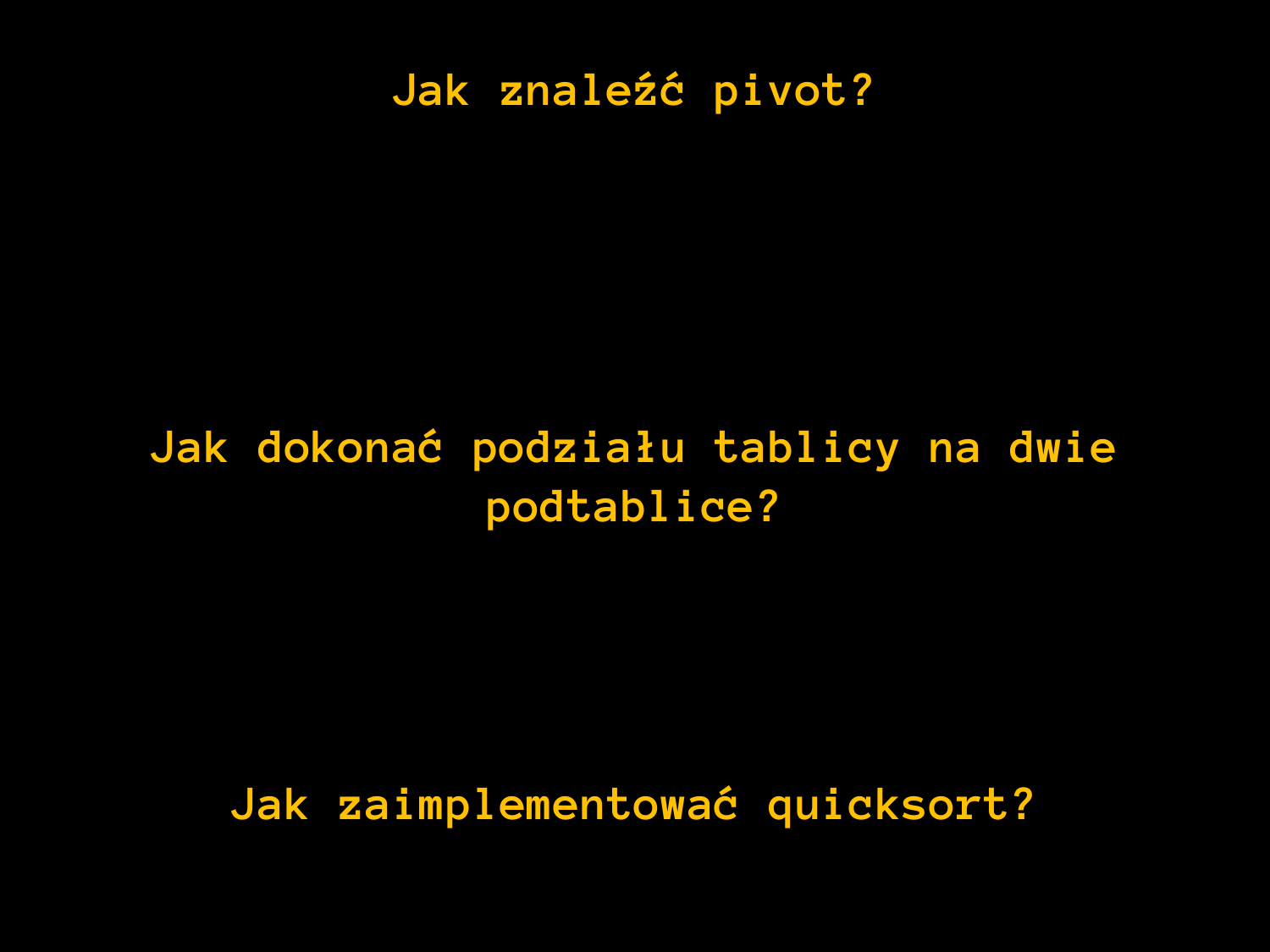

Jak znaleźć pivot?
Jak dokonać podziału tablicy na dwie podtablice?
Jak zaimplementować quicksort?